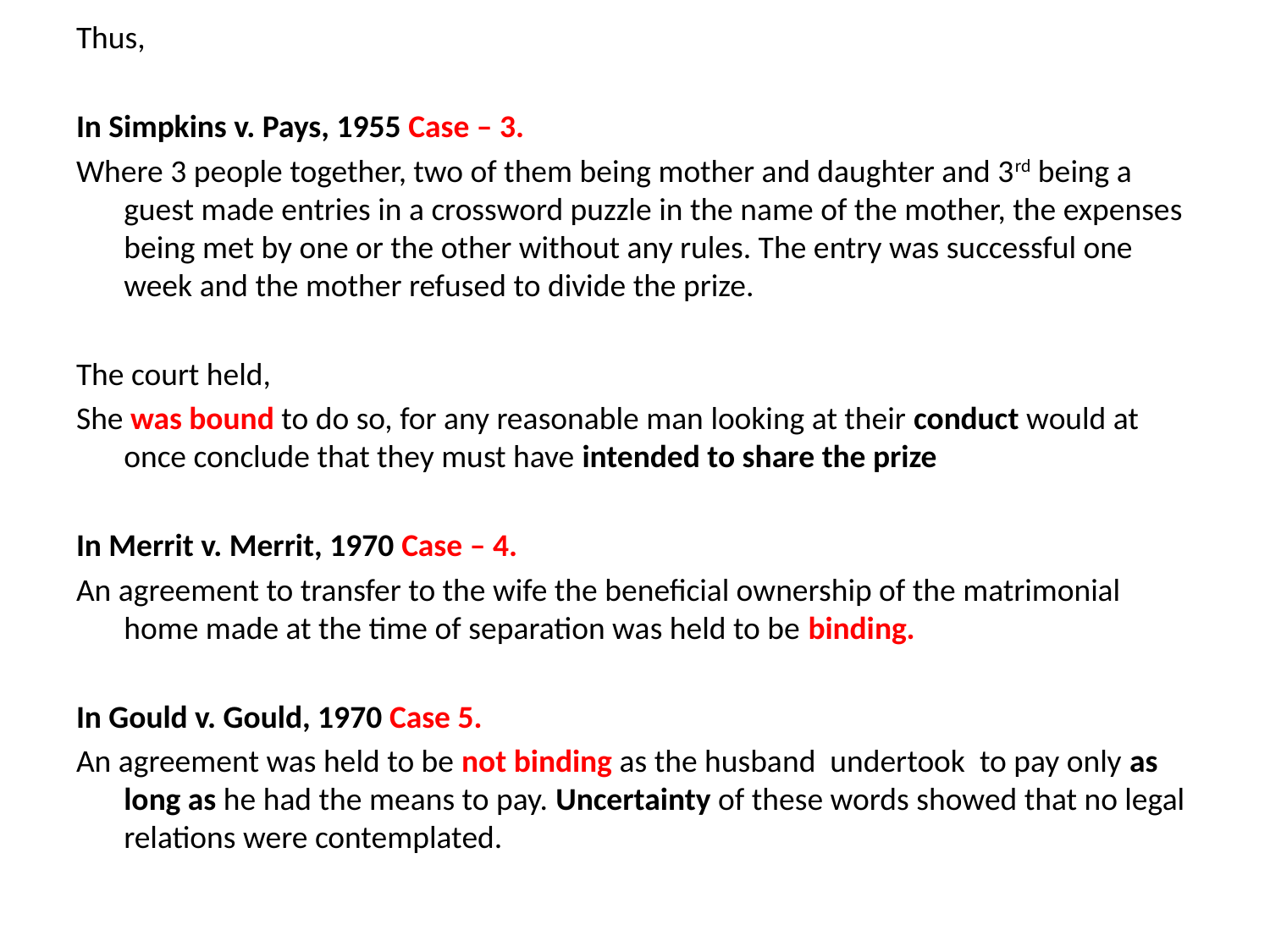

Thus,

In Simpkins v. Pays, 1955 Case – 3.
Where 3 people together, two of them being mother and daughter and 3rd being a guest made entries in a crossword puzzle in the name of the mother, the expenses being met by one or the other without any rules. The entry was successful one week and the mother refused to divide the prize.

The court held,
She was bound to do so, for any reasonable man looking at their conduct would at once conclude that they must have intended to share the prize

In Merrit v. Merrit, 1970 Case – 4.
An agreement to transfer to the wife the beneficial ownership of the matrimonial home made at the time of separation was held to be binding.

In Gould v. Gould, 1970 Case 5.
An agreement was held to be not binding as the husband  undertook  to pay only as long as he had the means to pay. Uncertainty of these words showed that no legal relations were contemplated.